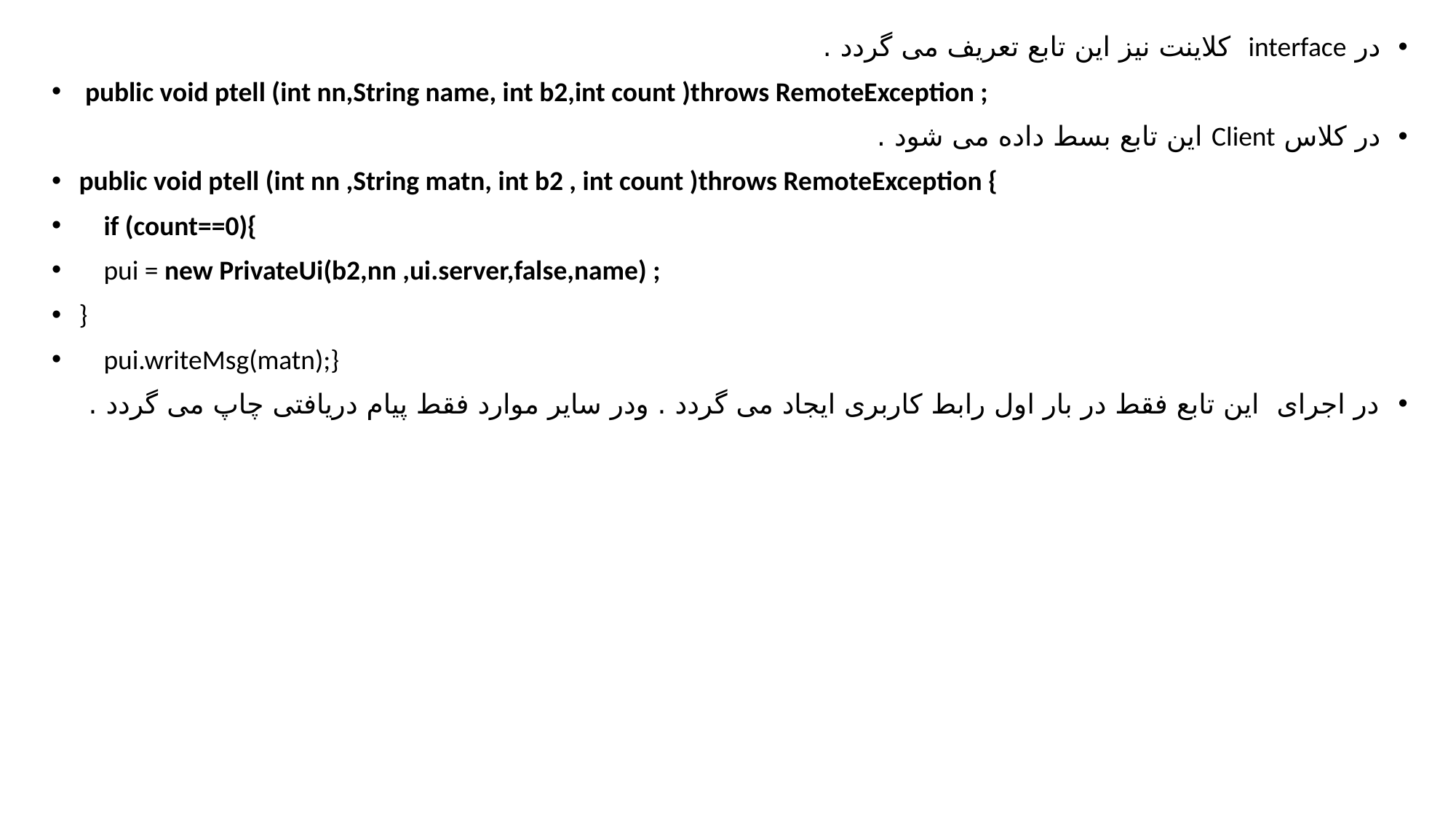

در interface  کلاینت نیز این تابع تعریف می گردد .
 public void ptell (int nn,String name, int b2,int count )throws RemoteException ;
در کلاس Client این تابع بسط داده می شود .
public void ptell (int nn ,String matn, int b2 , int count )throws RemoteException {
    if (count==0){
    pui = new PrivateUi(b2,nn ,ui.server,false,name) ;
}
    pui.writeMsg(matn);}
در اجرای  این تابع فقط در بار اول رابط کاربری ایجاد می گردد . ودر سایر موارد فقط پیام دریافتی چاپ می گردد .